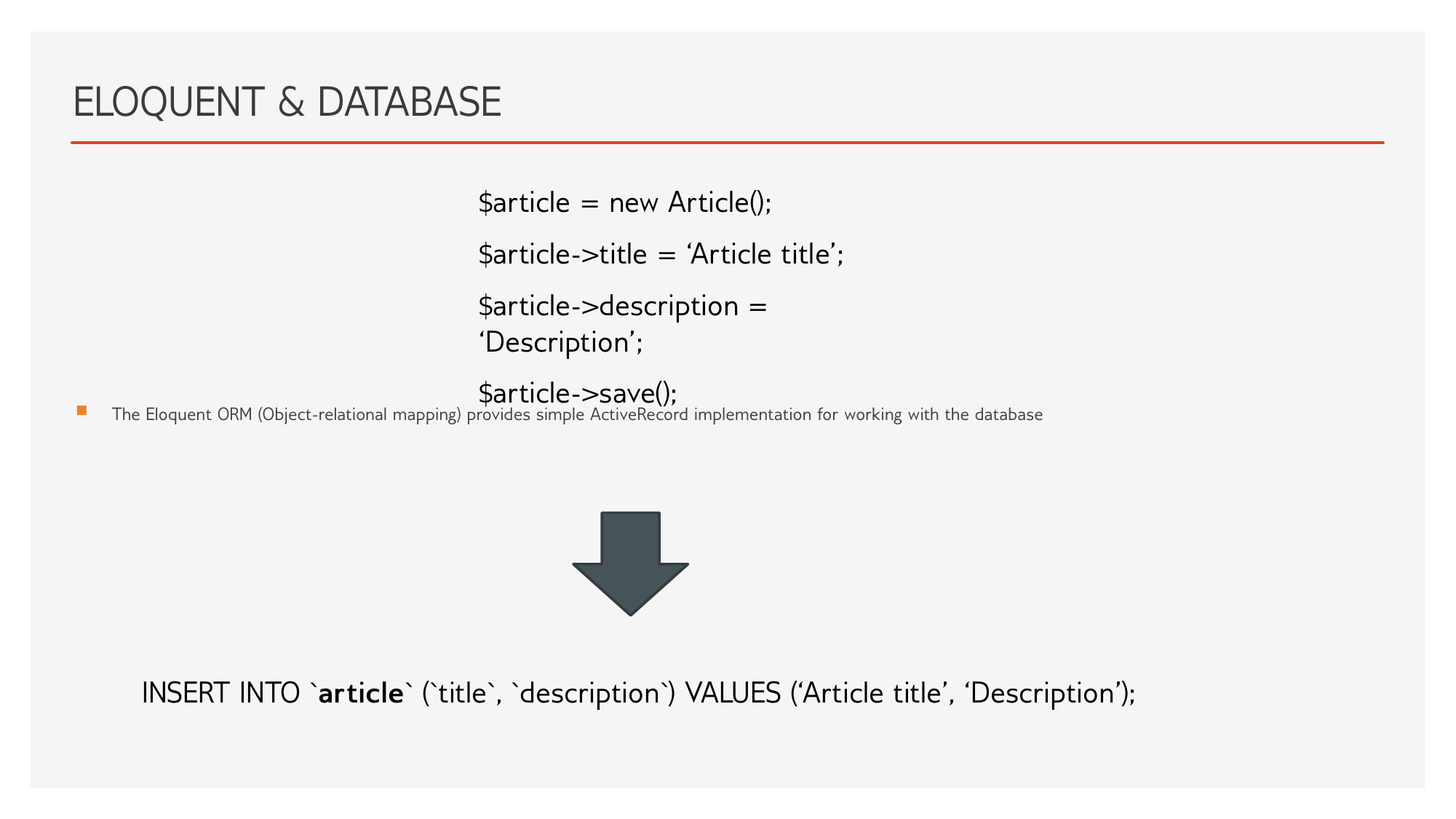

# Eloquent & Database
The Eloquent ORM (Object-relational mapping) provides simple ActiveRecord implementation for working with the database

$article = new Article();
$article->title = ‘Article title’;
$article->description = ‘Description’;
$article->save();

INSERT INTO `article` (`title`, `description`) VALUES (‘Article title’, ‘Description’);